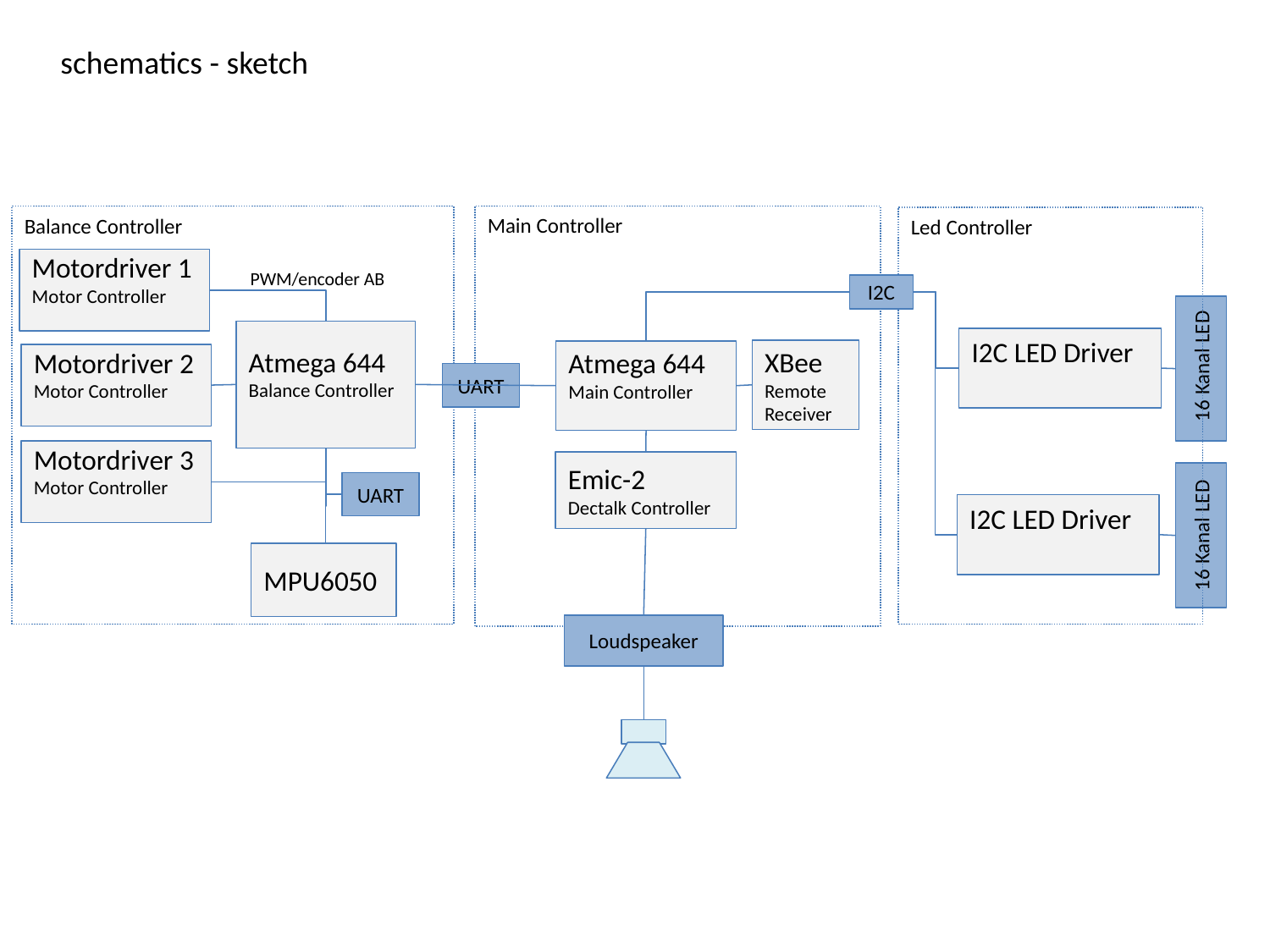

schematics - sketch
Main Controller
Balance Controller
Led Controller
Motordriver 1
Motor Controller

PWM/encoder AB
I2C
Atmega 644
Balance Controller

I2C LED Driver

XBee
Remote Receiver
Atmega 644
Main Controller

 16 Kanal LED
Motordriver 2
Motor Controller

UART
Motordriver 3
Motor Controller

Emic-2
Dectalk Controller
UART
I2C LED Driver

16 Kanal LED
MPU6050
Loudspeaker